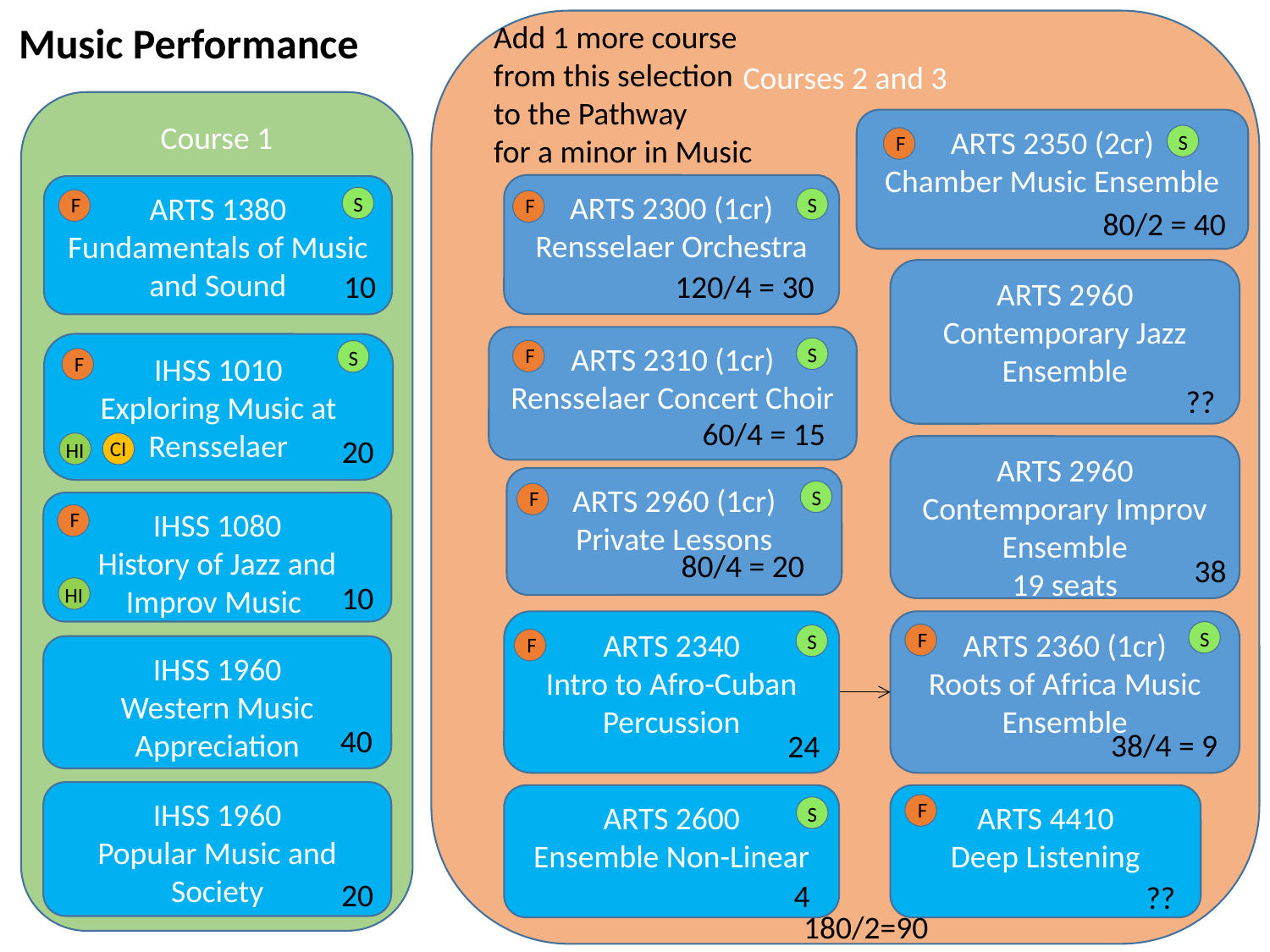

Music Performance
Courses 2 and 3
Add 1 more course
from this selection
to the Pathway
for a minor in Music
Course 1
ARTS 2350 (2cr)
Chamber Music Ensemble
S

F

ARTS 2300 (1cr)
Rensselaer Orchestra
ARTS 1380
Fundamentals of Music and Sound
S

F

S

F

80/2 = 40
120/4 = 30
ARTS 2960
Contemporary Jazz Ensemble
10
ARTS 2310 (1cr)
Rensselaer Concert Choir
IHSS 1010
Exploring Music at Rensselaer
S

F

S

F

??
60/4 = 15
20
CI

HI

ARTS 2960
Contemporary Improv Ensemble
19 seats
ARTS 2960 (1cr)
Private Lessons
S

F

IHSS 1080
History of Jazz and Improv Music
F

80/4 = 20
38
10
HI

ARTS 2340
Intro to Afro-Cuban Percussion
ARTS 2360 (1cr)
Roots of Africa Music Ensemble
S

F

S

F

IHSS 1960
Western Music Appreciation
40
38/4 = 9
24
IHSS 1960
Popular Music and Society
ARTS 2600
Ensemble Non-Linear
ARTS 4410
Deep Listening

F

S

20
4
??
180/2=90